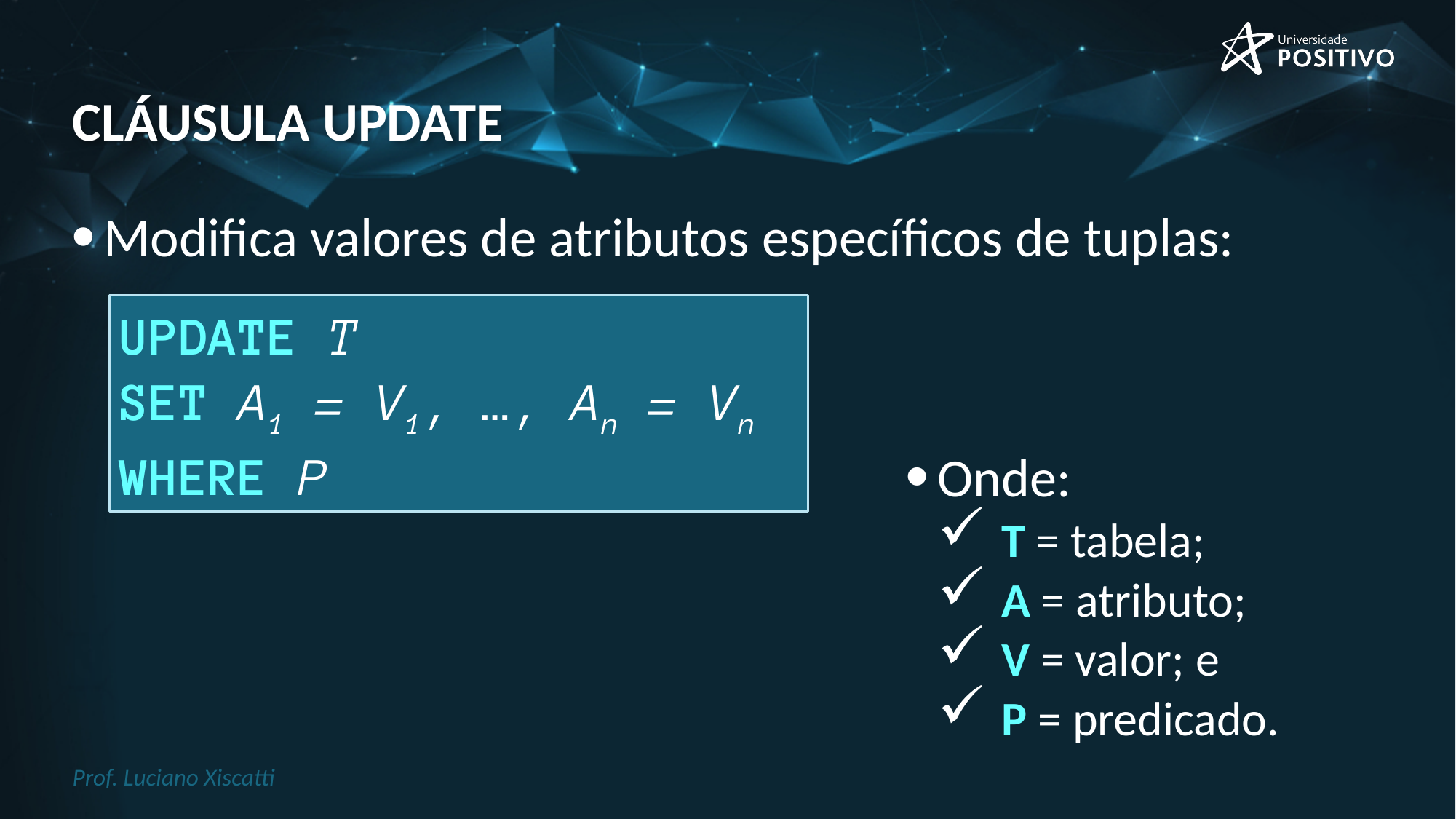

# cláusula update
Modifica valores de atributos específicos de tuplas:
UPDATE T
SET A1 = V1, …, An = Vn
WHERE P
Onde:
 T = tabela;
 A = atributo;
 V = valor; e
 P = predicado.